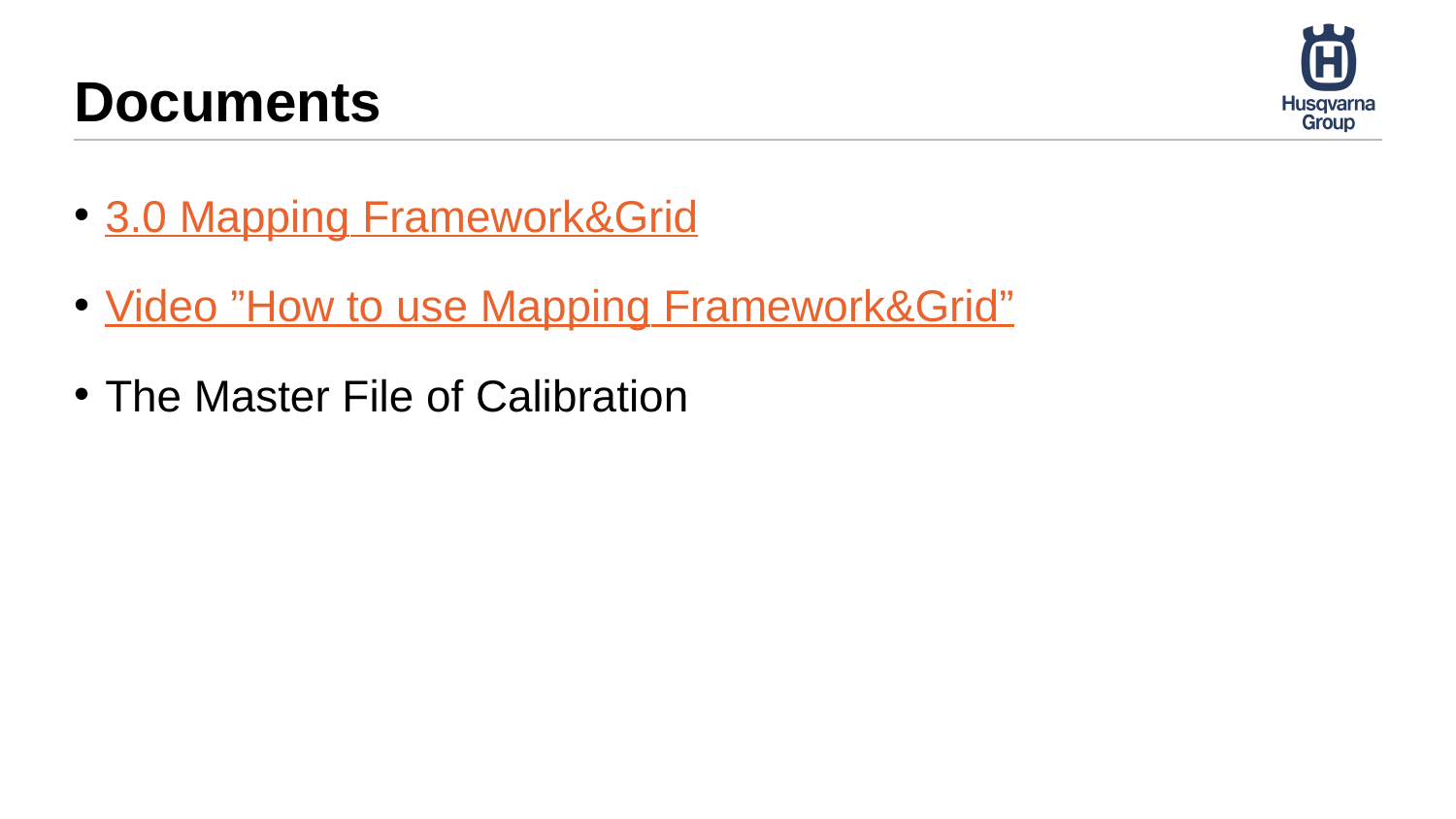

# Documents
3.0 Mapping Framework&Grid
Video ”How to use Mapping Framework&Grid”
The Master File of Calibration